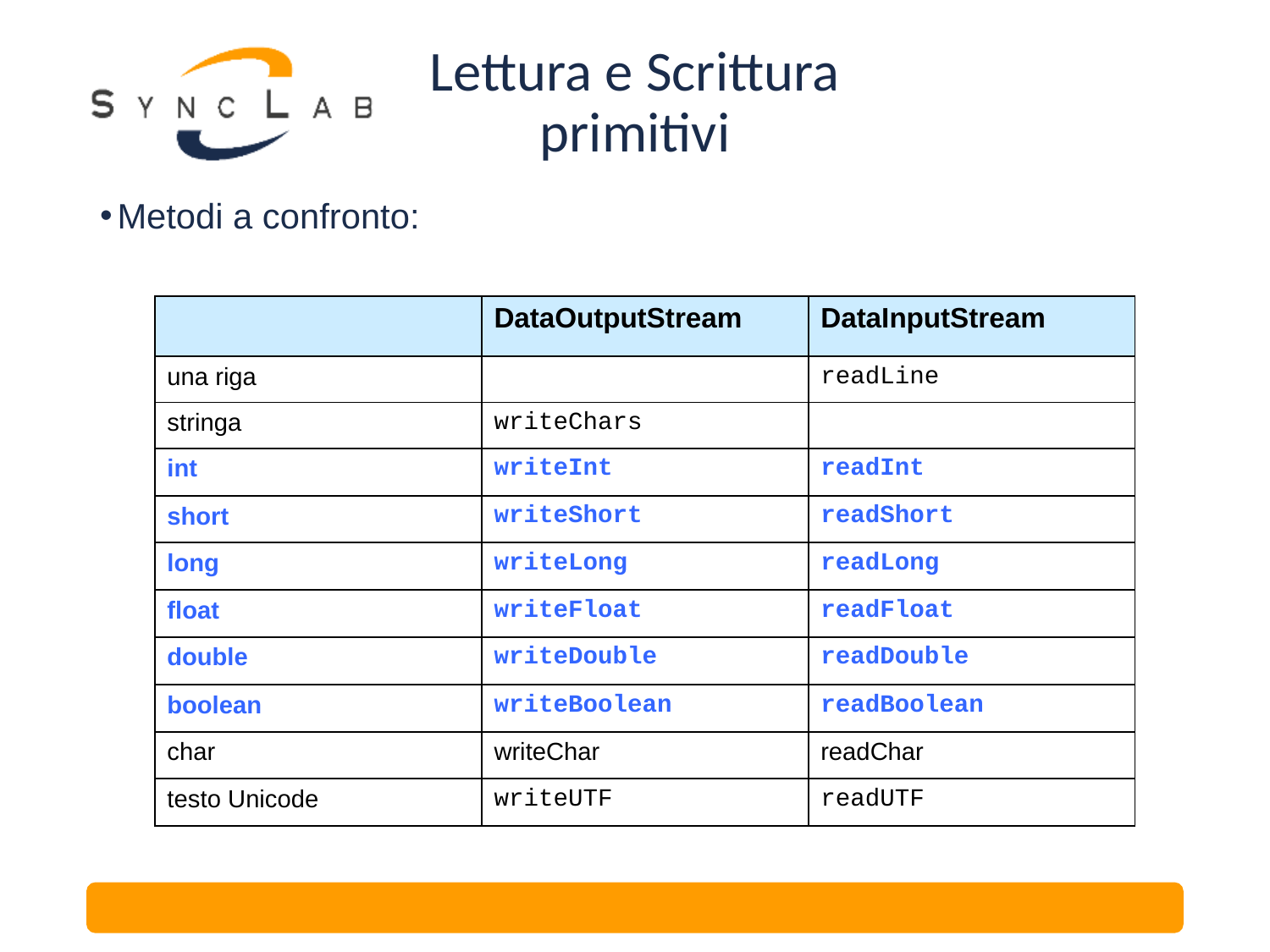

# Lettura e Scrittura primitivi
Metodi a confronto:
|  | DataOutputStream | DataInputStream |
| --- | --- | --- |
| una riga |  | readLine |
| stringa | writeChars |  |
| int | writeInt | readInt |
| short | writeShort | readShort |
| long | writeLong | readLong |
| float | writeFloat | readFloat |
| double | writeDouble | readDouble |
| boolean | writeBoolean | readBoolean |
| char | writeChar | readChar |
| testo Unicode | writeUTF | readUTF |